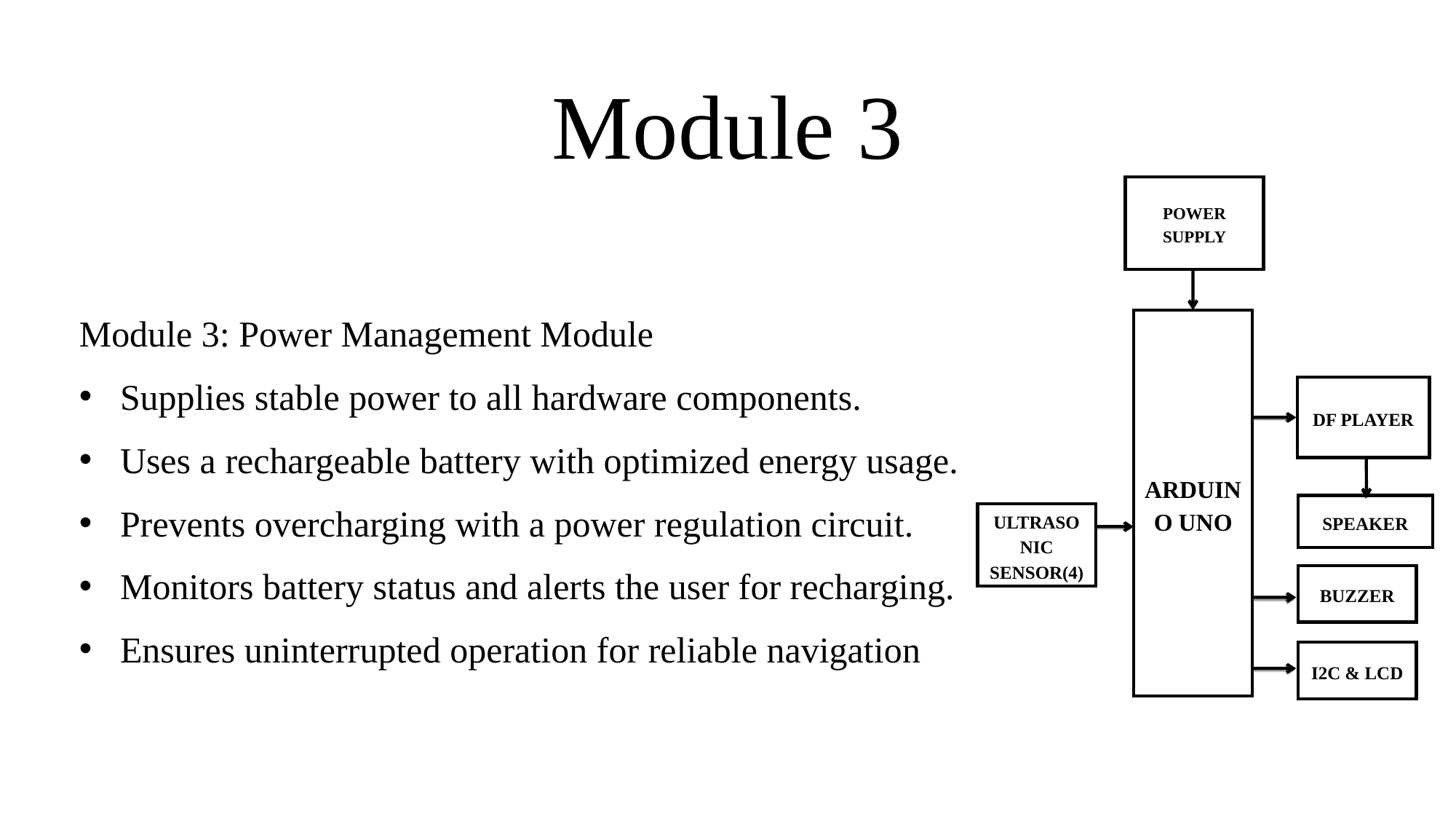

# Module 3

POWER SUPPLY
ARDUINO UNO
DF PLAYER
SPEAKER
ULTRASONIC SENSOR(4)
BUZZER
I2C & LCD
Module 3: Power Management Module
Supplies stable power to all hardware components.
Uses a rechargeable battery with optimized energy usage.
Prevents overcharging with a power regulation circuit.
Monitors battery status and alerts the user for recharging.
Ensures uninterrupted operation for reliable navigation